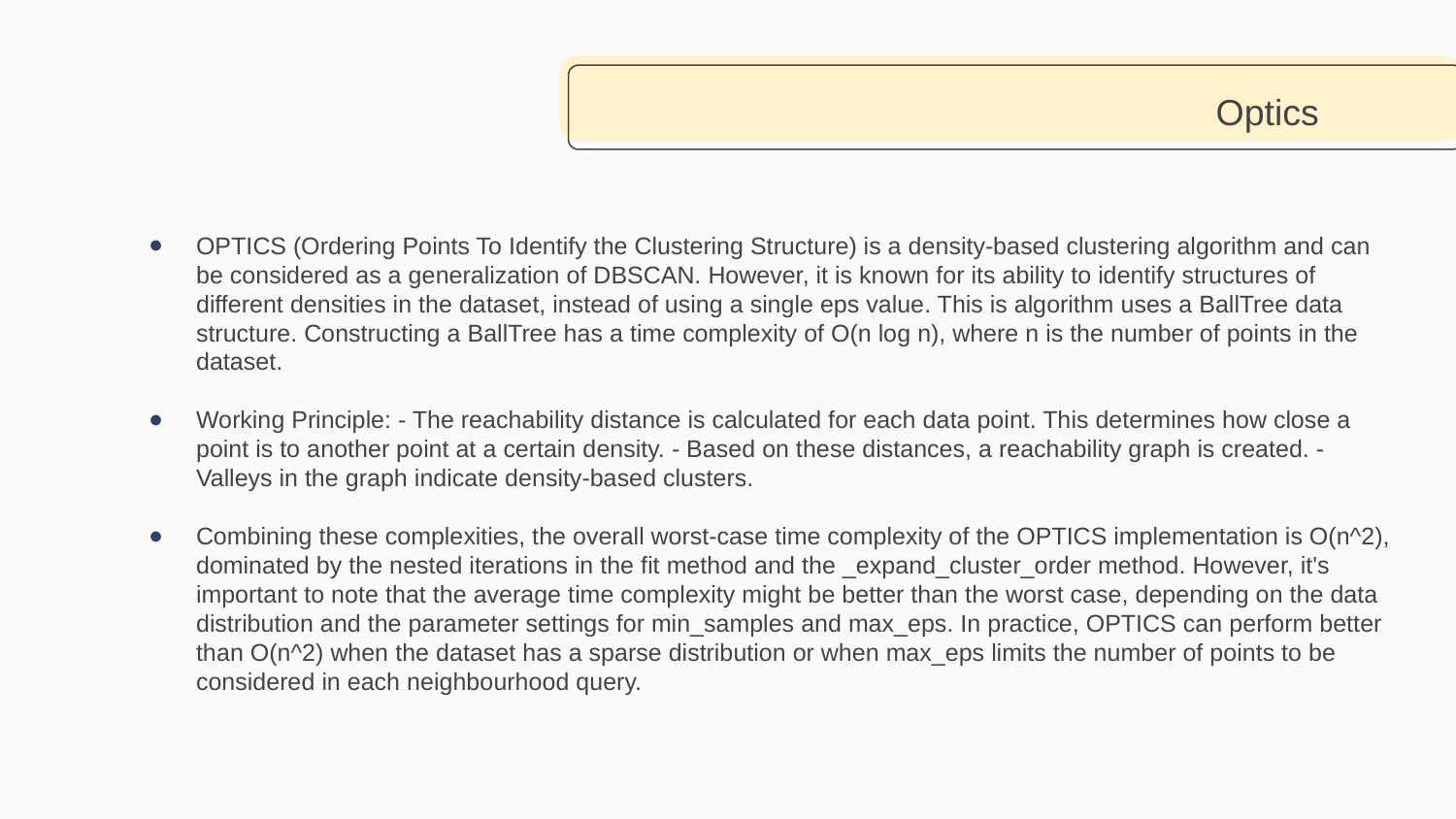

Optics
OPTICS (Ordering Points To Identify the Clustering Structure) is a density-based clustering algorithm and can be considered as a generalization of DBSCAN. However, it is known for its ability to identify structures of different densities in the dataset, instead of using a single eps value. This is algorithm uses a BallTree data structure. Constructing a BallTree has a time complexity of O(n log n), where n is the number of points in the dataset.

Working Principle: - The reachability distance is calculated for each data point. This determines how close a point is to another point at a certain density. - Based on these distances, a reachability graph is created. - Valleys in the graph indicate density-based clusters.

Combining these complexities, the overall worst-case time complexity of the OPTICS implementation is O(n^2), dominated by the nested iterations in the fit method and the _expand_cluster_order method. However, it's important to note that the average time complexity might be better than the worst case, depending on the data distribution and the parameter settings for min_samples and max_eps. In practice, OPTICS can perform better than O(n^2) when the dataset has a sparse distribution or when max_eps limits the number of points to be considered in each neighbourhood query.